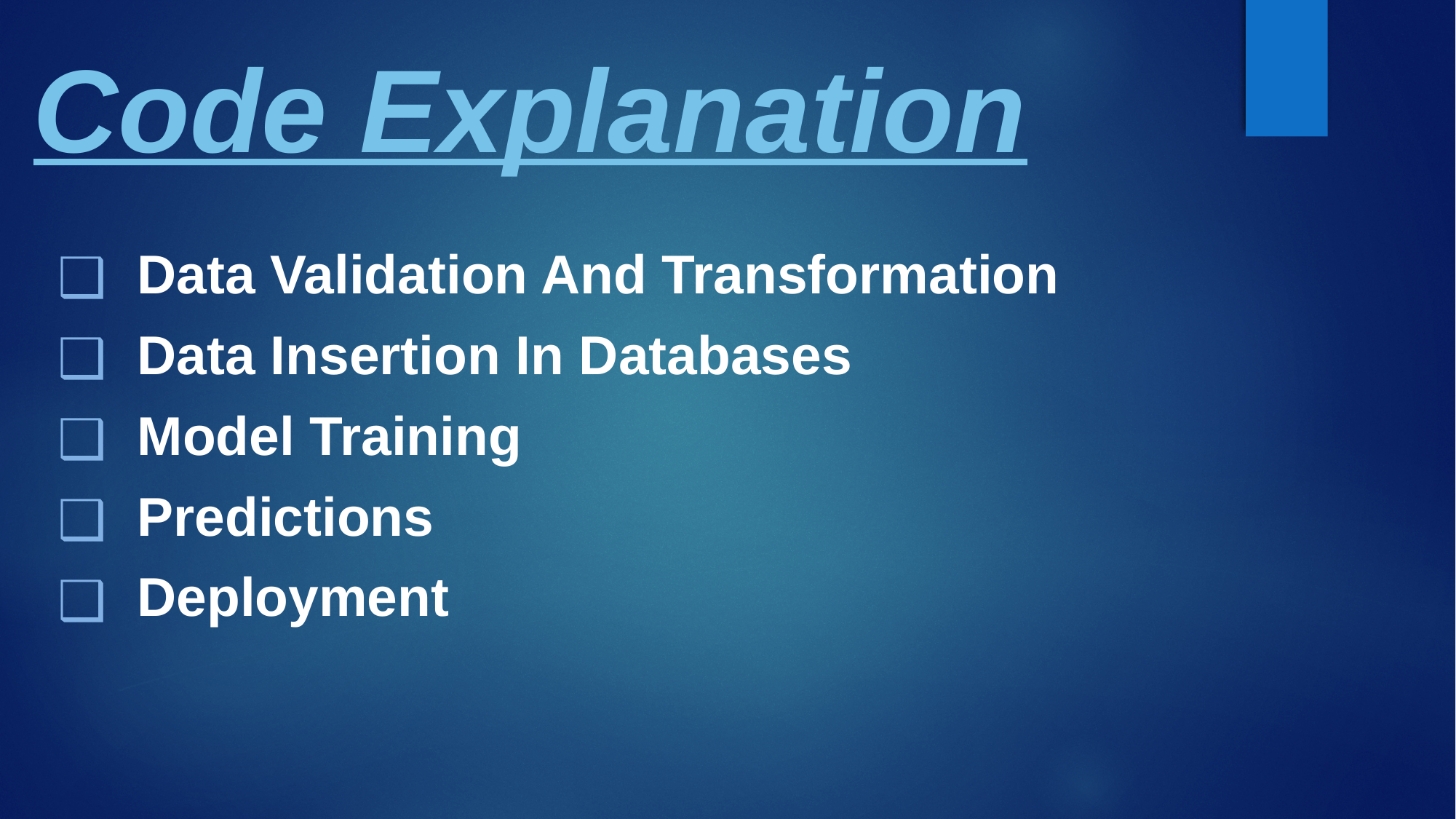

# Code Explanation
  Data Validation And Transformation
  Data Insertion In Databases
  Model Training
  Predictions
  Deployment